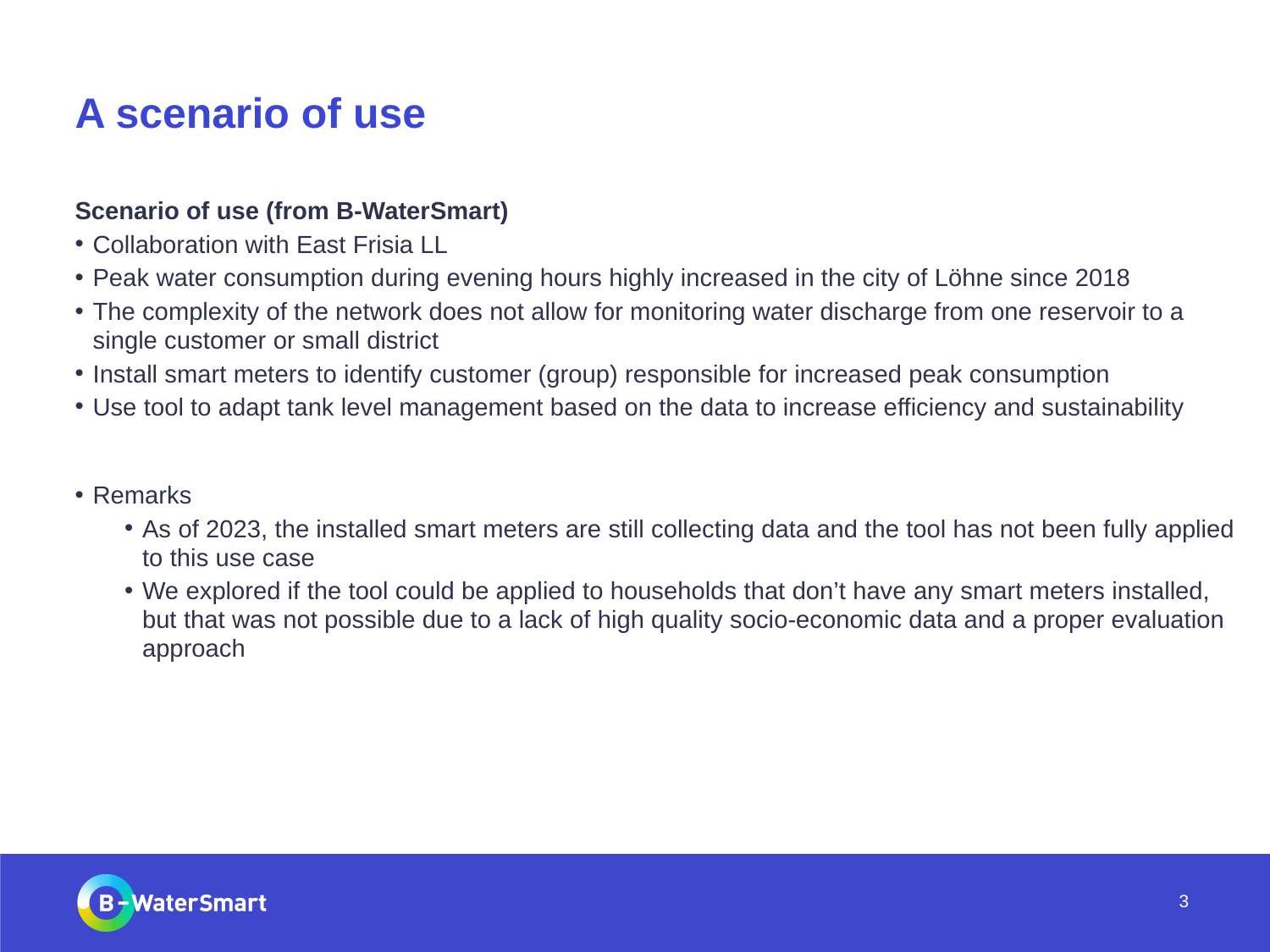

# A scenario of use
Scenario of use (from B-WaterSmart)
Collaboration with East Frisia LL
Peak water consumption during evening hours highly increased in the city of Löhne since 2018
The complexity of the network does not allow for monitoring water discharge from one reservoir to a single customer or small district
Install smart meters to identify customer (group) responsible for increased peak consumption
Use tool to adapt tank level management based on the data to increase efficiency and sustainability

Remarks
As of 2023, the installed smart meters are still collecting data and the tool has not been fully applied to this use case
We explored if the tool could be applied to households that don’t have any smart meters installed, but that was not possible due to a lack of high quality socio-economic data and a proper evaluation approach
3